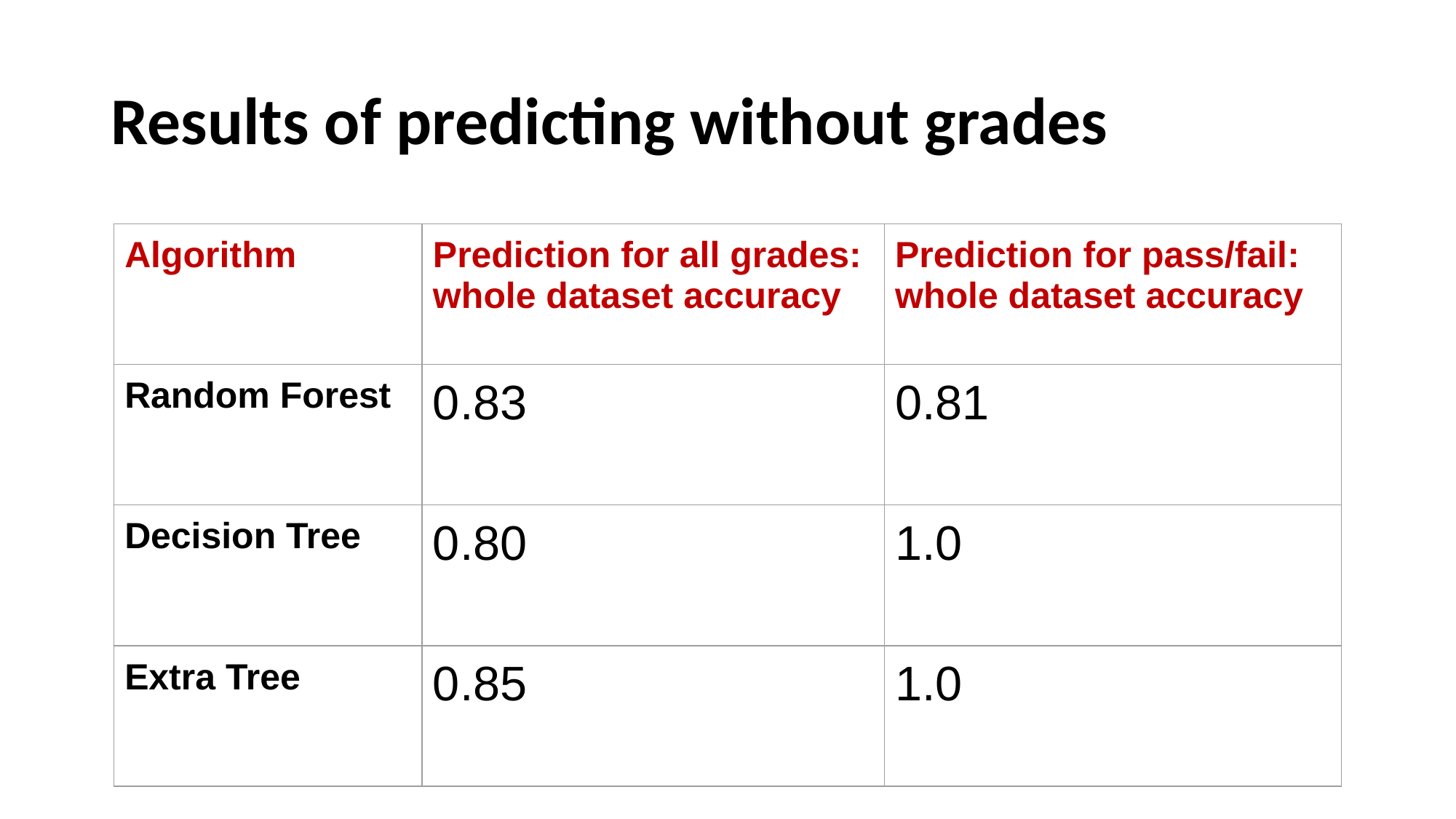

# Results of predicting without grades
| Algorithm | Prediction for all grades: whole dataset accuracy | Prediction for pass/fail: whole dataset accuracy |
| --- | --- | --- |
| Random Forest | 0.83 | 0.81 |
| Decision Tree | 0.80 | 1.0 |
| Extra Tree | 0.85 | 1.0 |